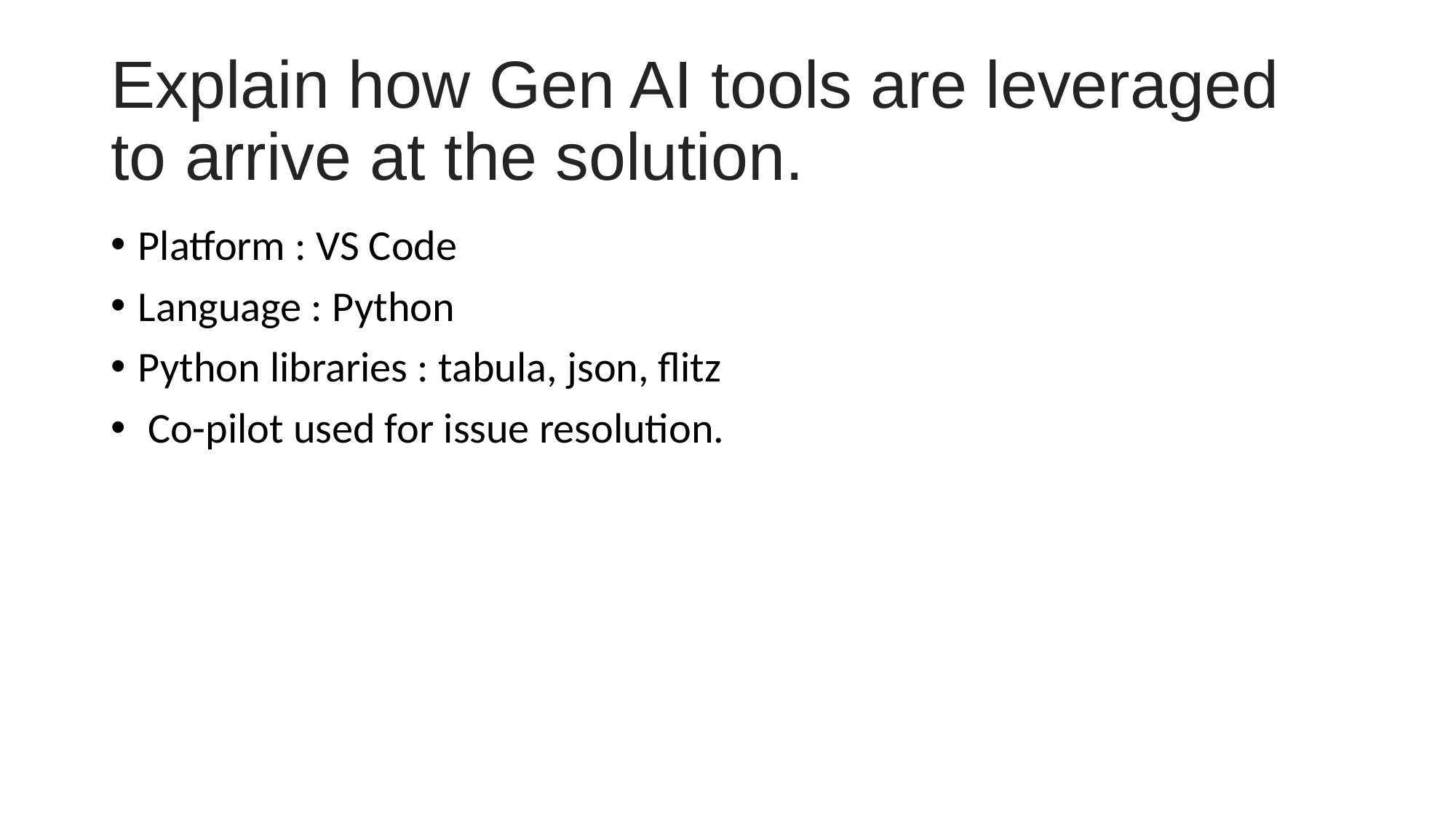

# Explain how Gen AI tools are leveraged to arrive at the solution.
Platform : VS Code
Language : Python
Python libraries : tabula, json, flitz
 Co-pilot used for issue resolution.